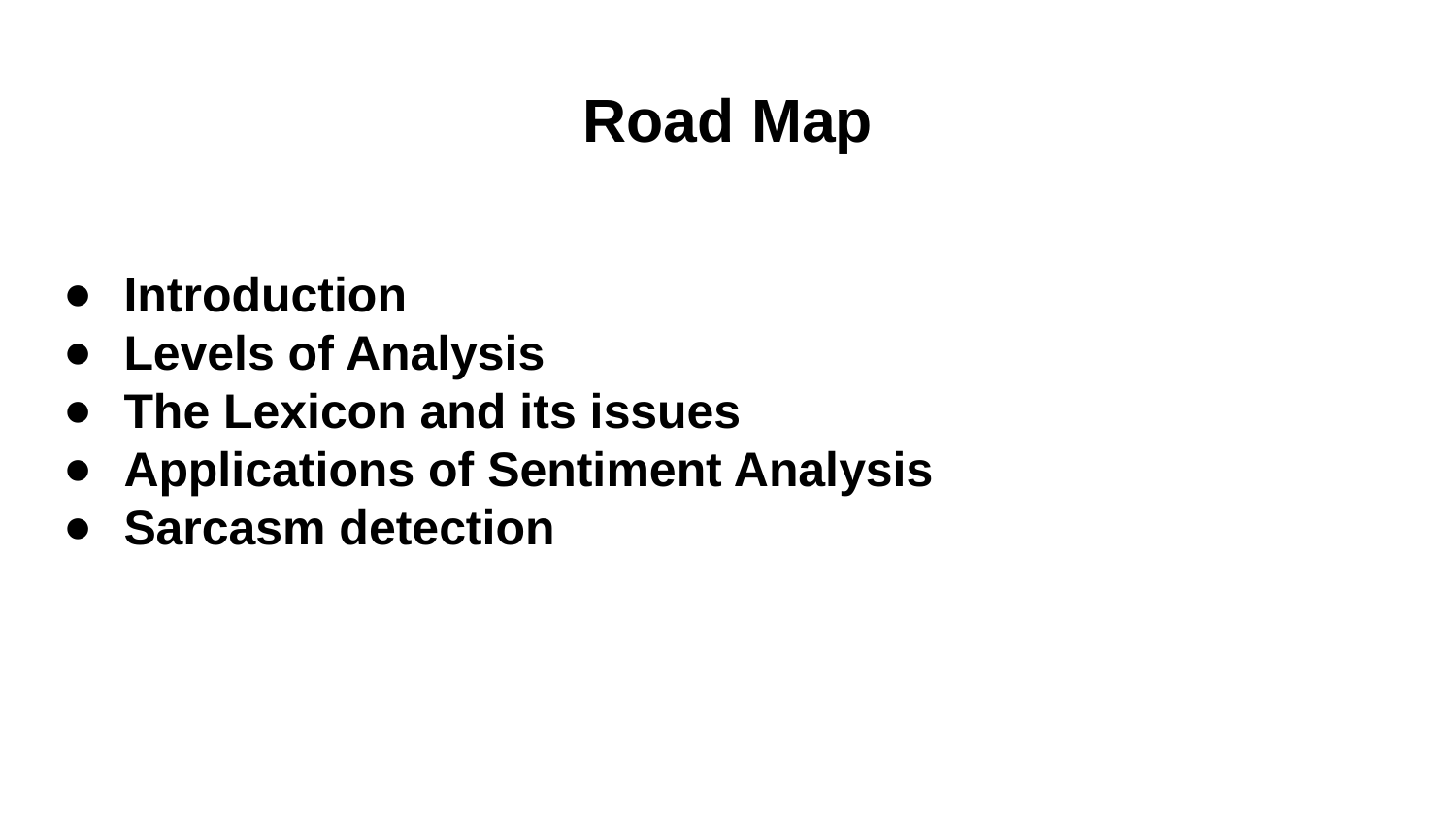

# Road Map

Introduction
Levels of Analysis
The Lexicon and its issues
Applications of Sentiment Analysis
Sarcasm detection